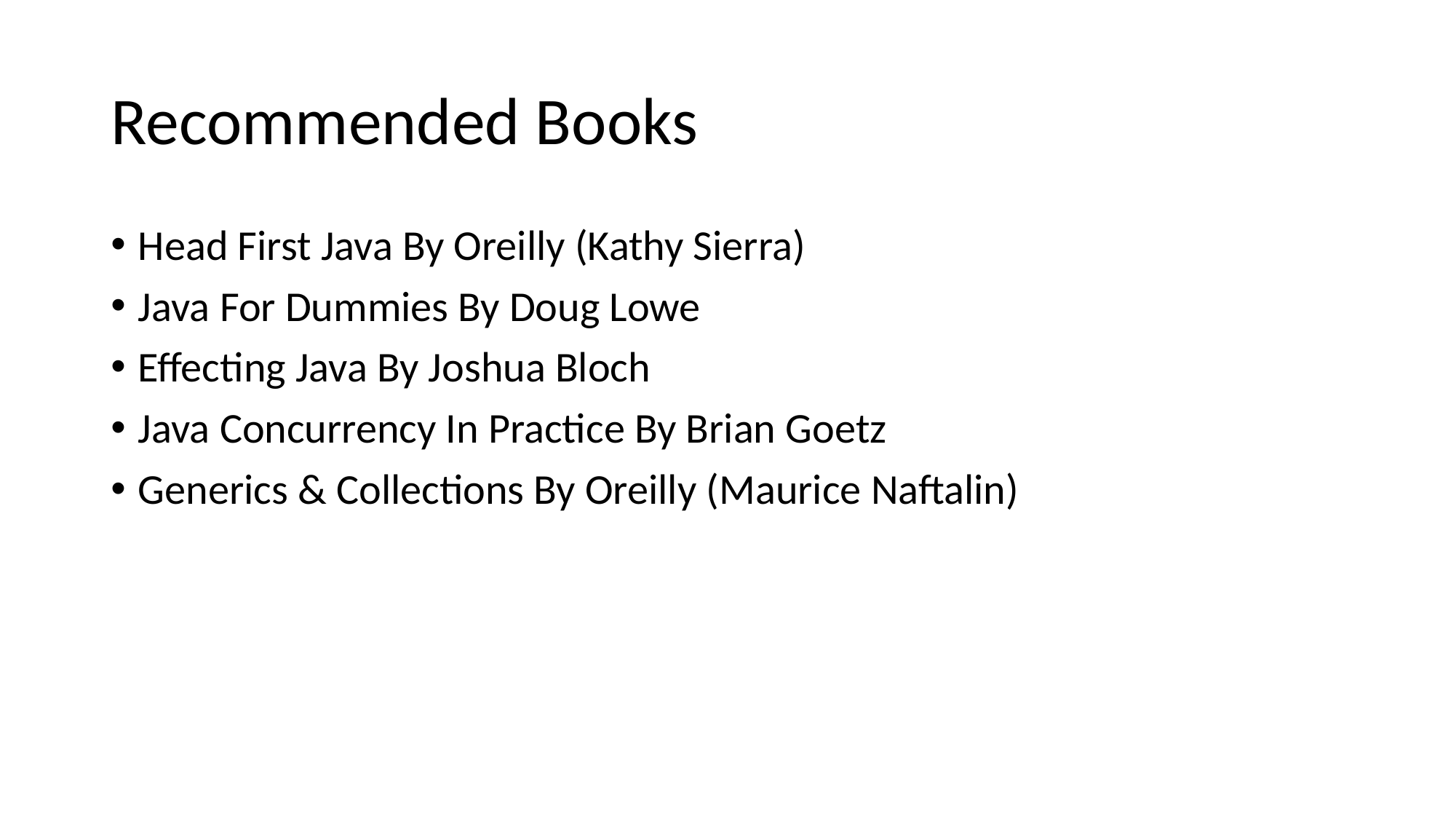

# Recommended Books
Head First Java By Oreilly (Kathy Sierra)
Java For Dummies By Doug Lowe
Effecting Java By Joshua Bloch
Java Concurrency In Practice By Brian Goetz
Generics & Collections By Oreilly (Maurice Naftalin)